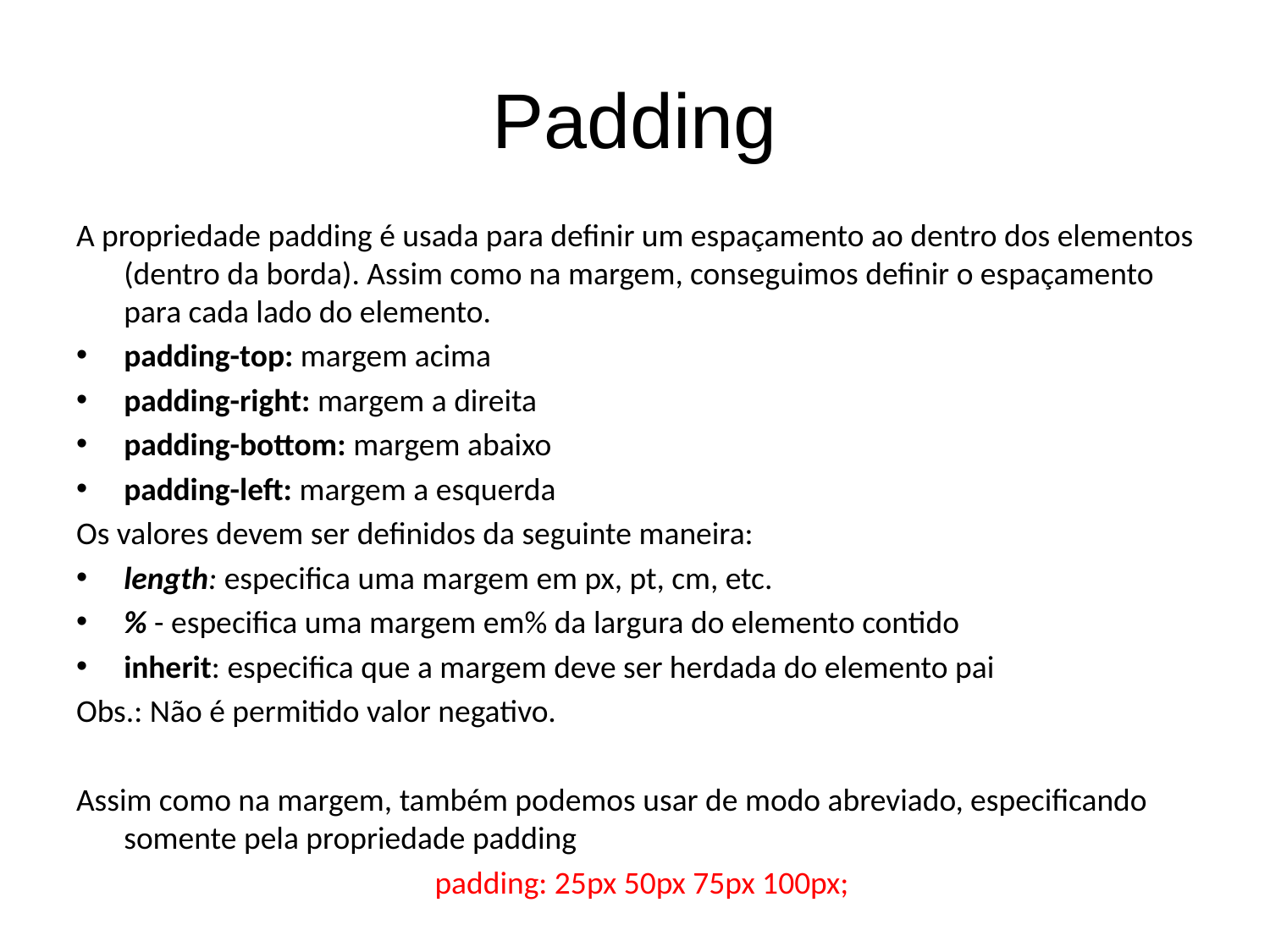

# Padding
A propriedade padding é usada para definir um espaçamento ao dentro dos elementos (dentro da borda). Assim como na margem, conseguimos definir o espaçamento para cada lado do elemento.
padding-top: margem acima
padding-right: margem a direita
padding-bottom: margem abaixo
padding-left: margem a esquerda
Os valores devem ser definidos da seguinte maneira:
length: especifica uma margem em px, pt, cm, etc.
% - especifica uma margem em% da largura do elemento contido
inherit: especifica que a margem deve ser herdada do elemento pai
Obs.: Não é permitido valor negativo.

Assim como na margem, também podemos usar de modo abreviado, especificando somente pela propriedade padding
padding: 25px 50px 75px 100px;